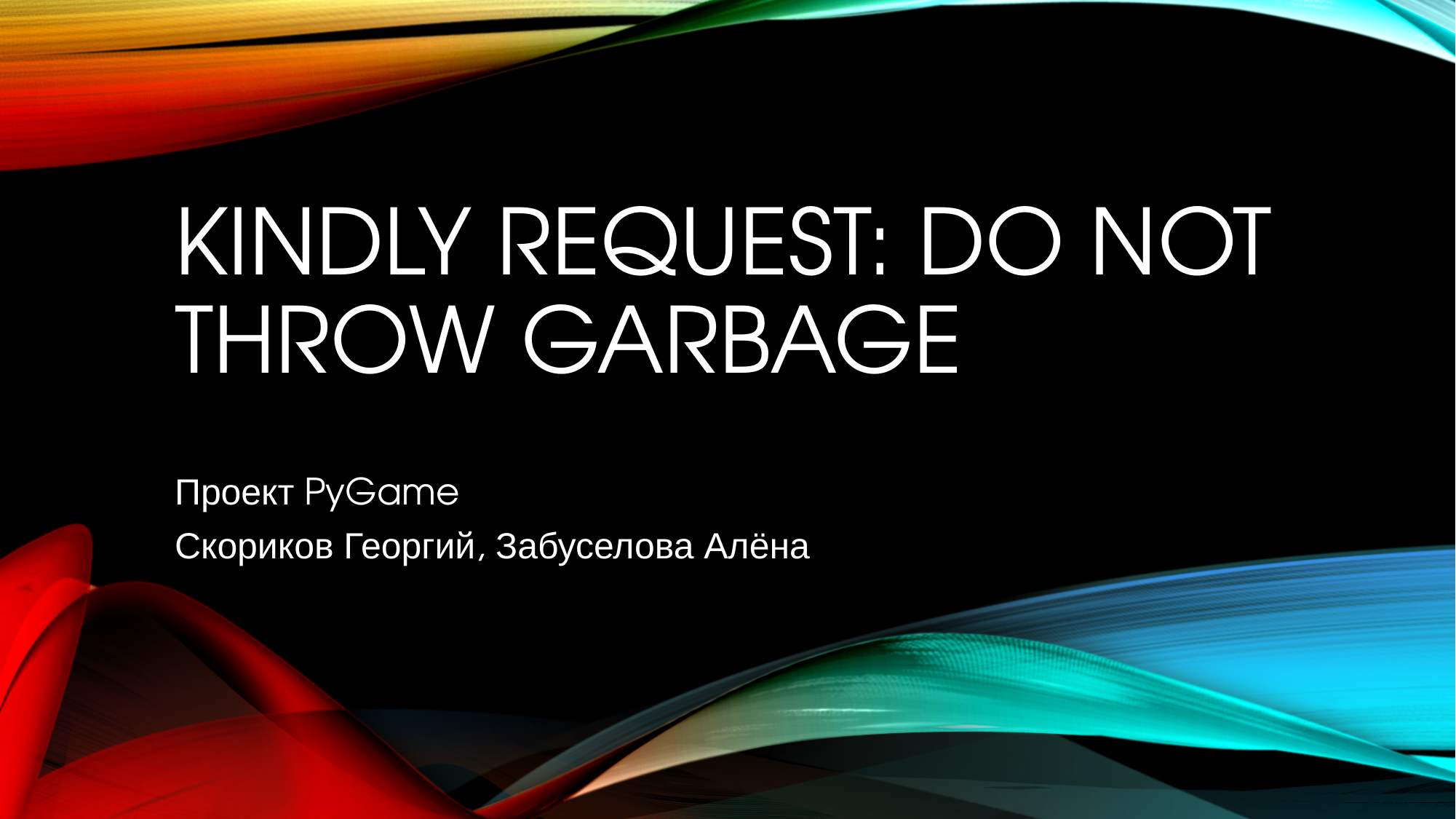

# Kindly request: do not throw garbage
Проект PyGame
Скориков Георгий, Забуселова Алёна